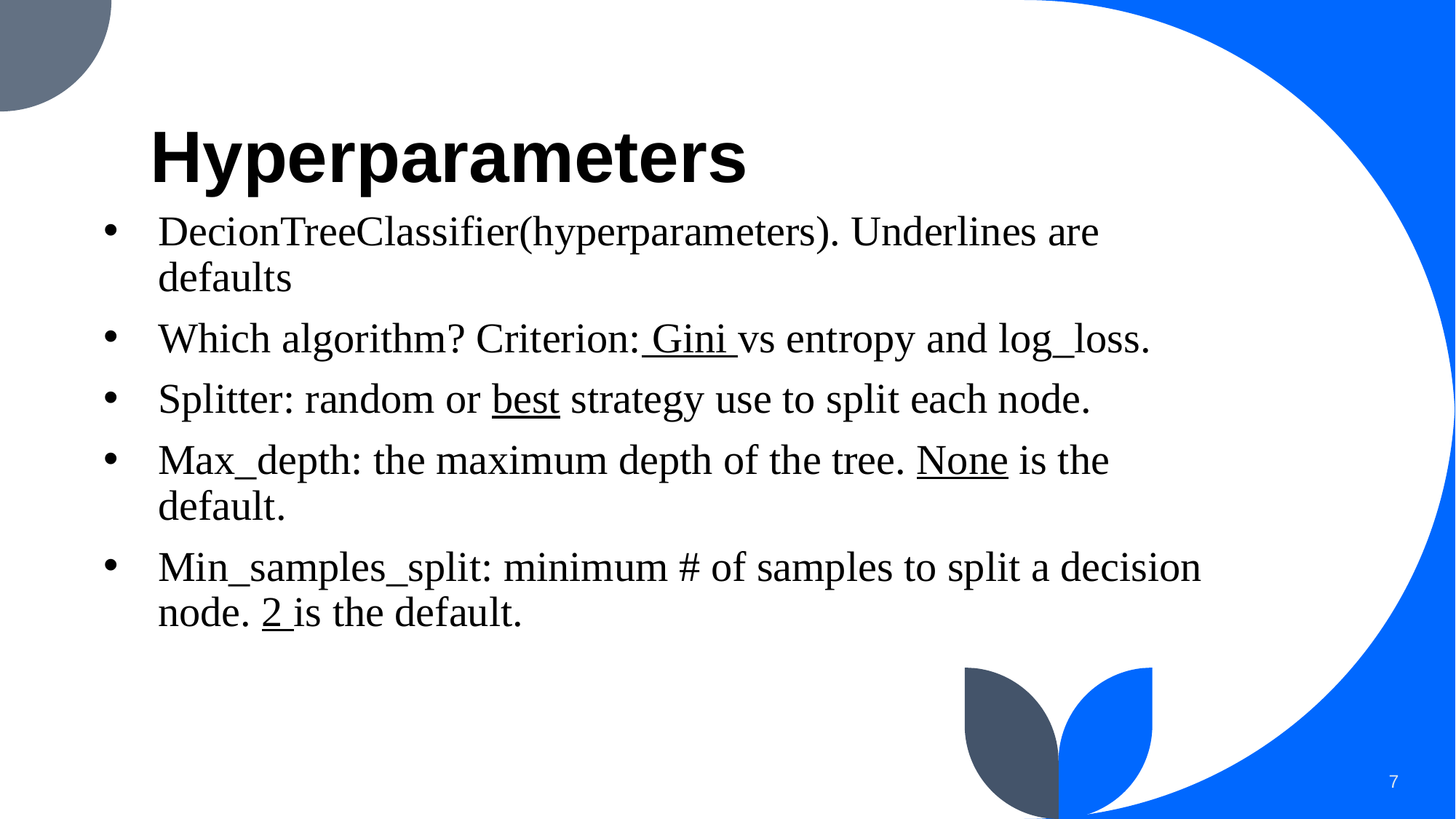

# Hyperparameters
DecionTreeClassifier(hyperparameters). Underlines are defaults
Which algorithm? Criterion: Gini vs entropy and log_loss.
Splitter: random or best strategy use to split each node.
Max_depth: the maximum depth of the tree. None is the default.
Min_samples_split: minimum # of samples to split a decision node. 2 is the default.

7